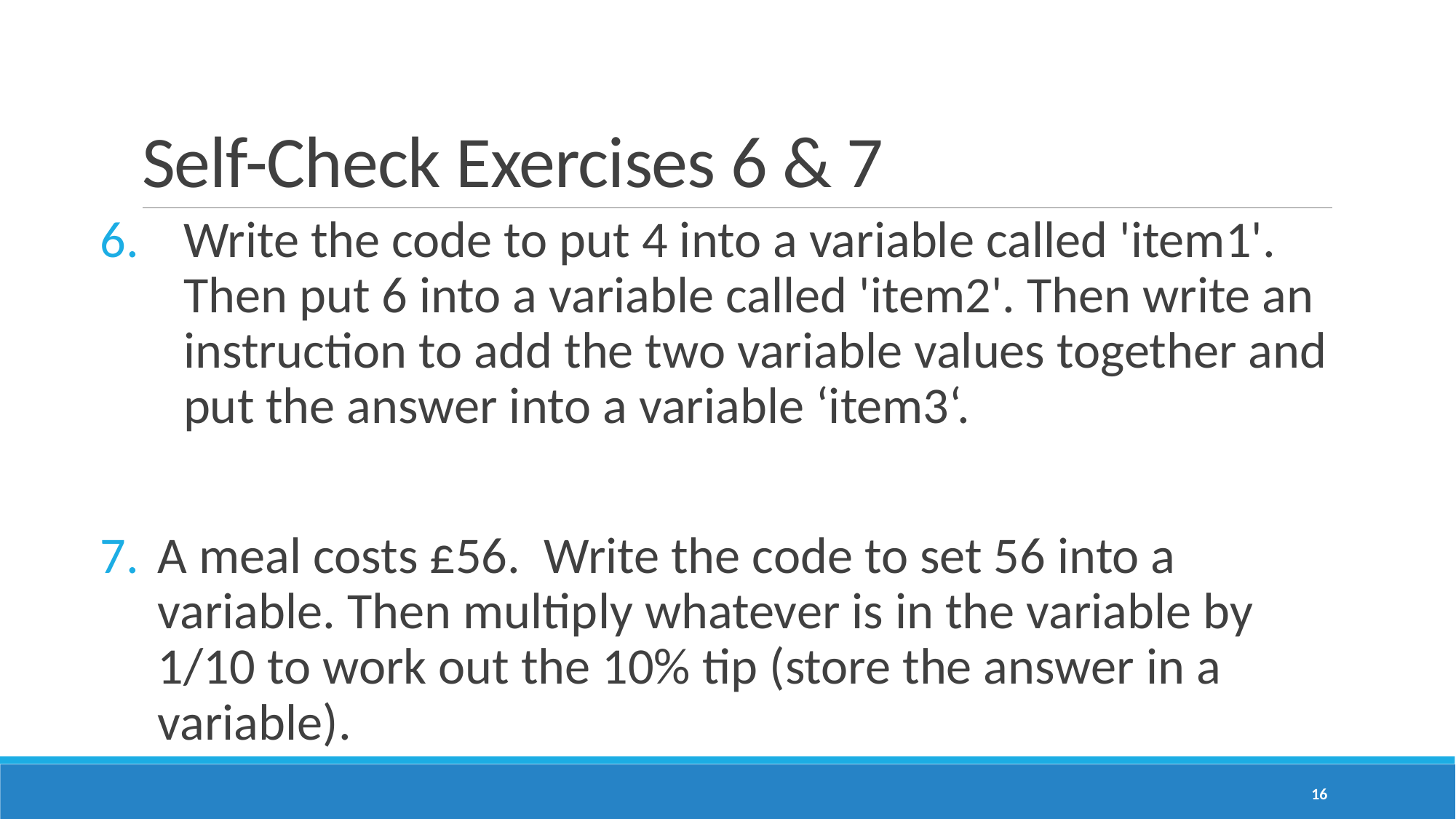

# Self-Check Exercises 6 & 7
Write the code to put 4 into a variable called 'item1'. Then put 6 into a variable called 'item2'. Then write an instruction to add the two variable values together and put the answer into a variable ‘item3‘.

A meal costs £56.  Write the code to set 56 into a variable. Then multiply whatever is in the variable by 1/10 to work out the 10% tip (store the answer in a variable).

16